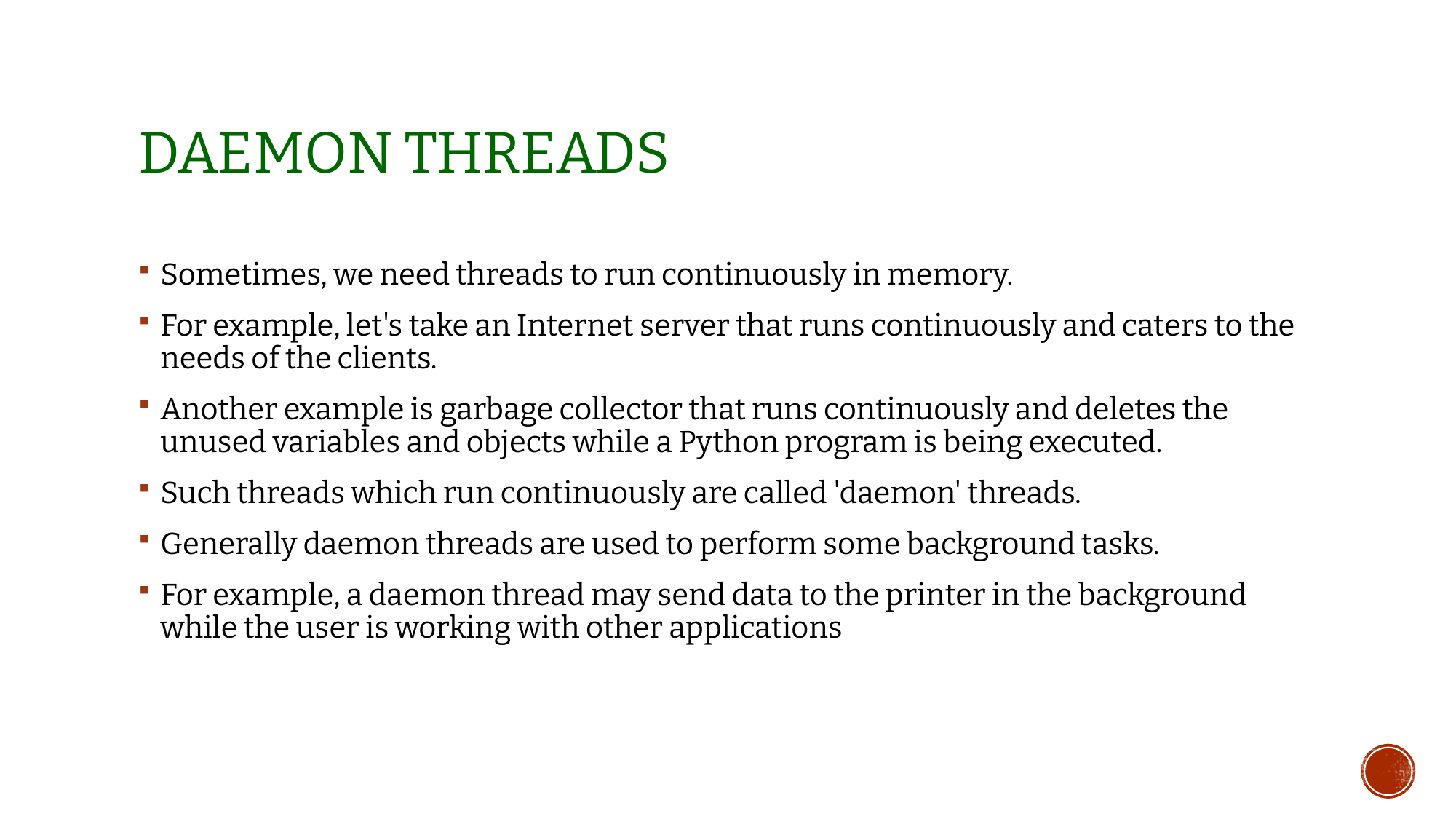

# Daemon Threads
Sometimes, we need threads to run continuously in memory.
For example, let's take an Internet server that runs continuously and caters to the needs of the clients.
Another example is garbage collector that runs continuously and deletes the unused variables and objects while a Python program is being executed.
Such threads which run continuously are called 'daemon' threads.
Generally daemon threads are used to perform some background tasks.
For example, a daemon thread may send data to the printer in the background while the user is working with other applications